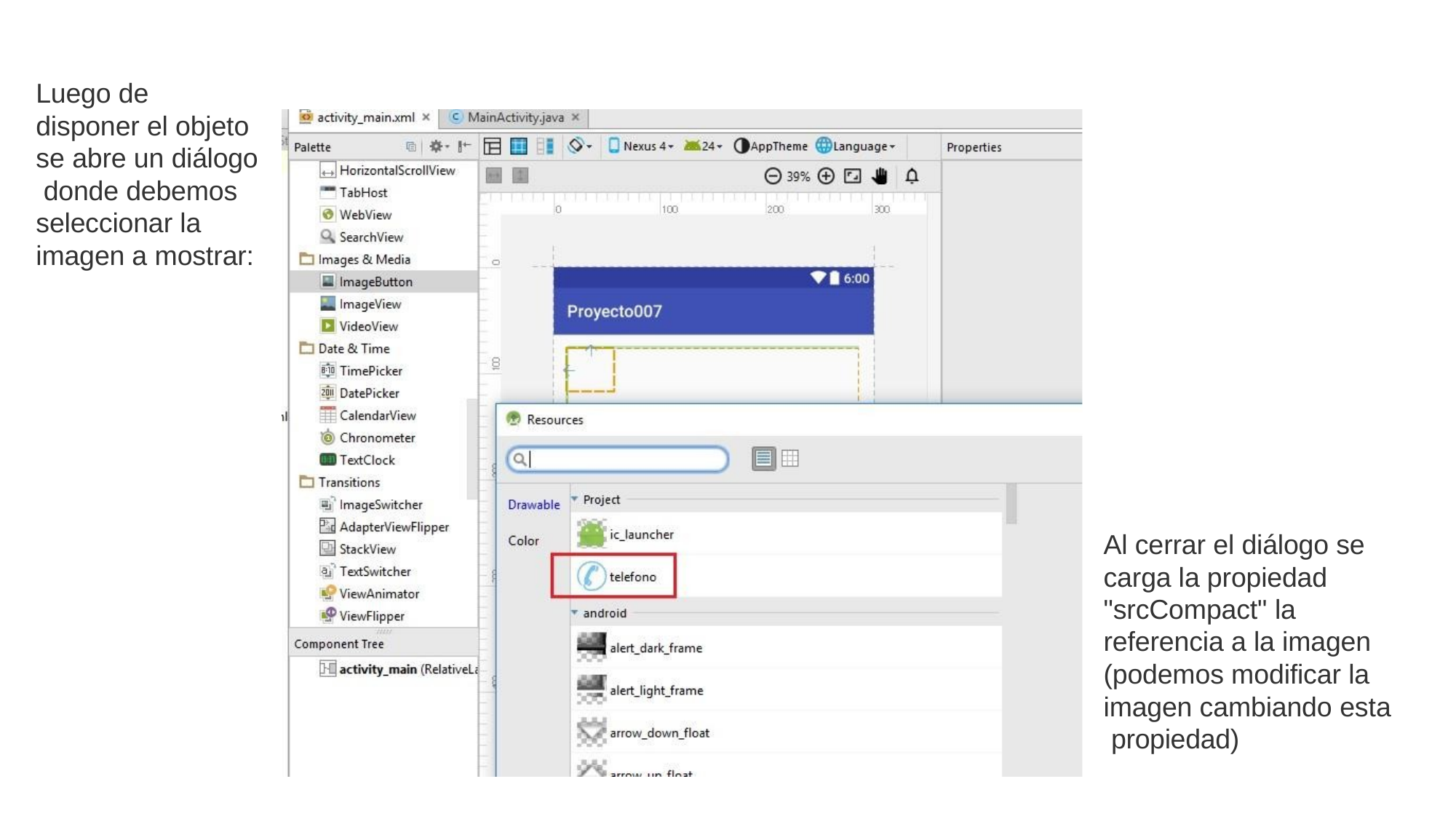

Luego de  disponer el objeto  se abre un diálogo  donde debemos  seleccionar la  imagen a mostrar:

Al cerrar el diálogo se  carga la propiedad  "srcCompact" la  referencia a la imagen  (podemos modificar la  imagen cambiando esta  propiedad)